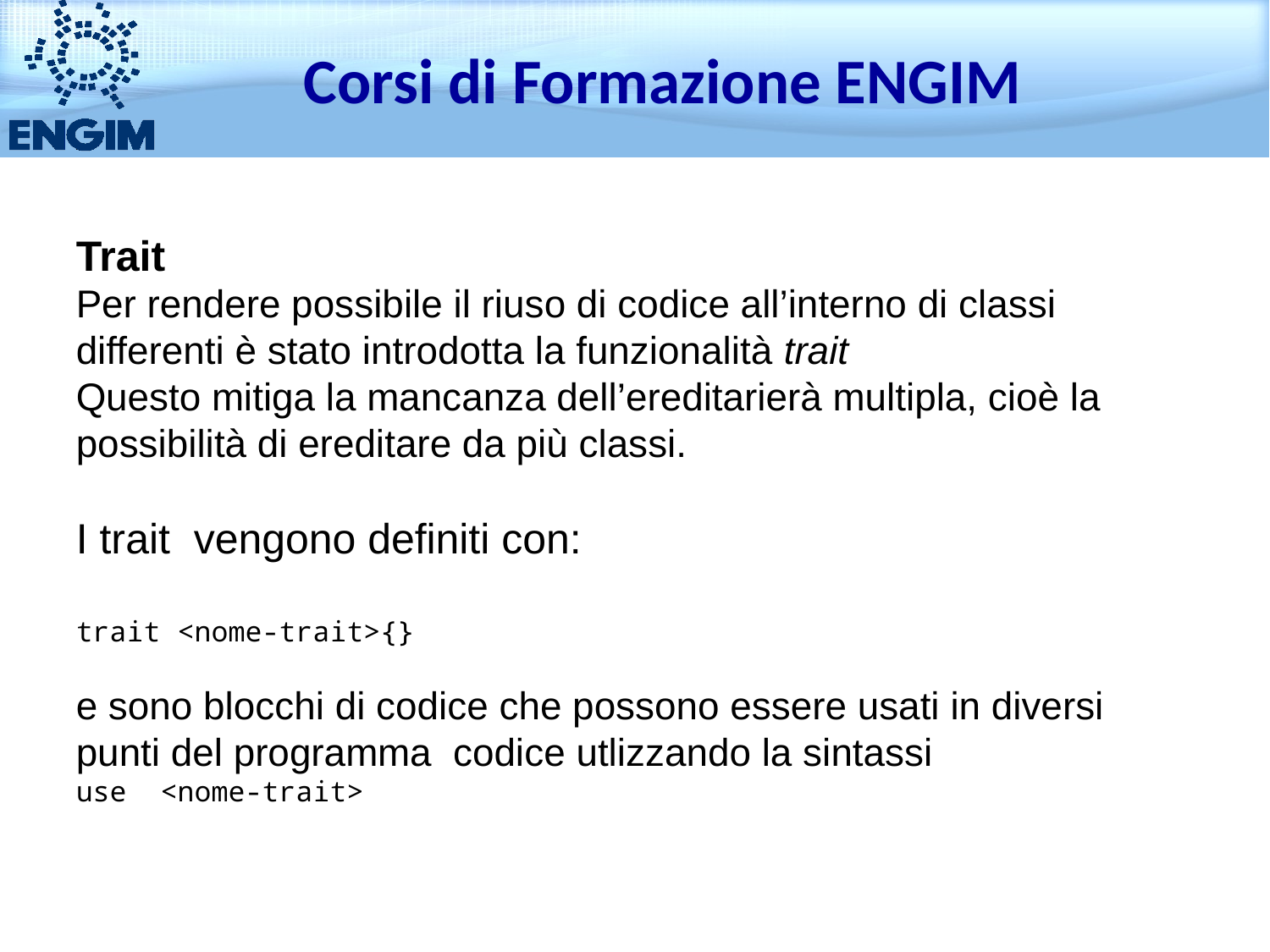

Corsi di Formazione ENGIM
Trait
Per rendere possibile il riuso di codice all’interno di classi differenti è stato introdotta la funzionalità trait
Questo mitiga la mancanza dell’ereditarierà multipla, cioè la possibilità di ereditare da più classi.

I trait  vengono definiti con:

trait <nome-trait>{}

e sono blocchi di codice che possono essere usati in diversi punti del programma  codice utlizzando la sintassi
use  <nome-trait>